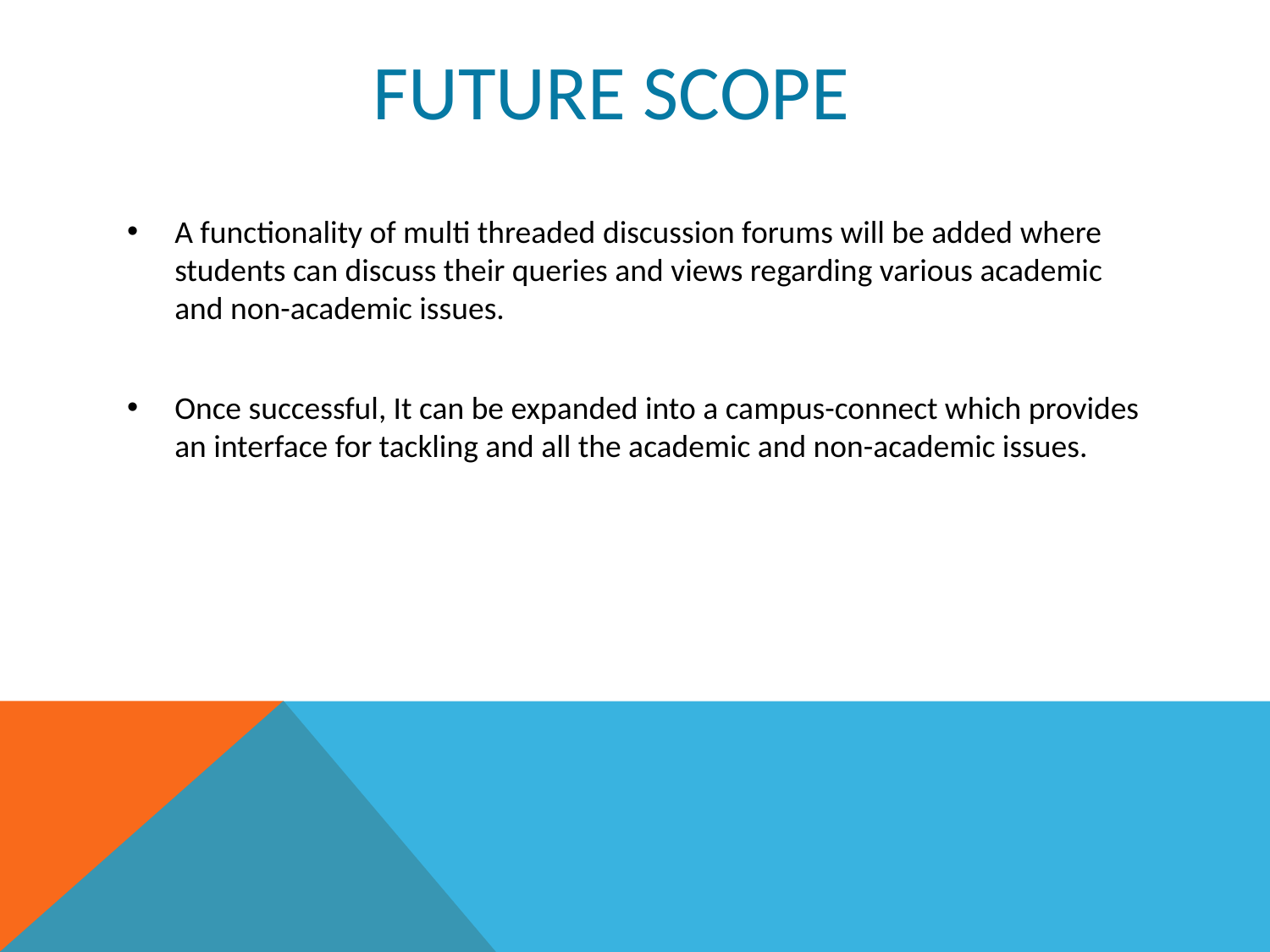

# FUTURE SCOPE

A functionality of multi threaded discussion forums will be added where students can discuss their queries and views regarding various academic and non-academic issues.

Once successful, It can be expanded into a campus-connect which provides an interface for tackling and all the academic and non-academic issues.